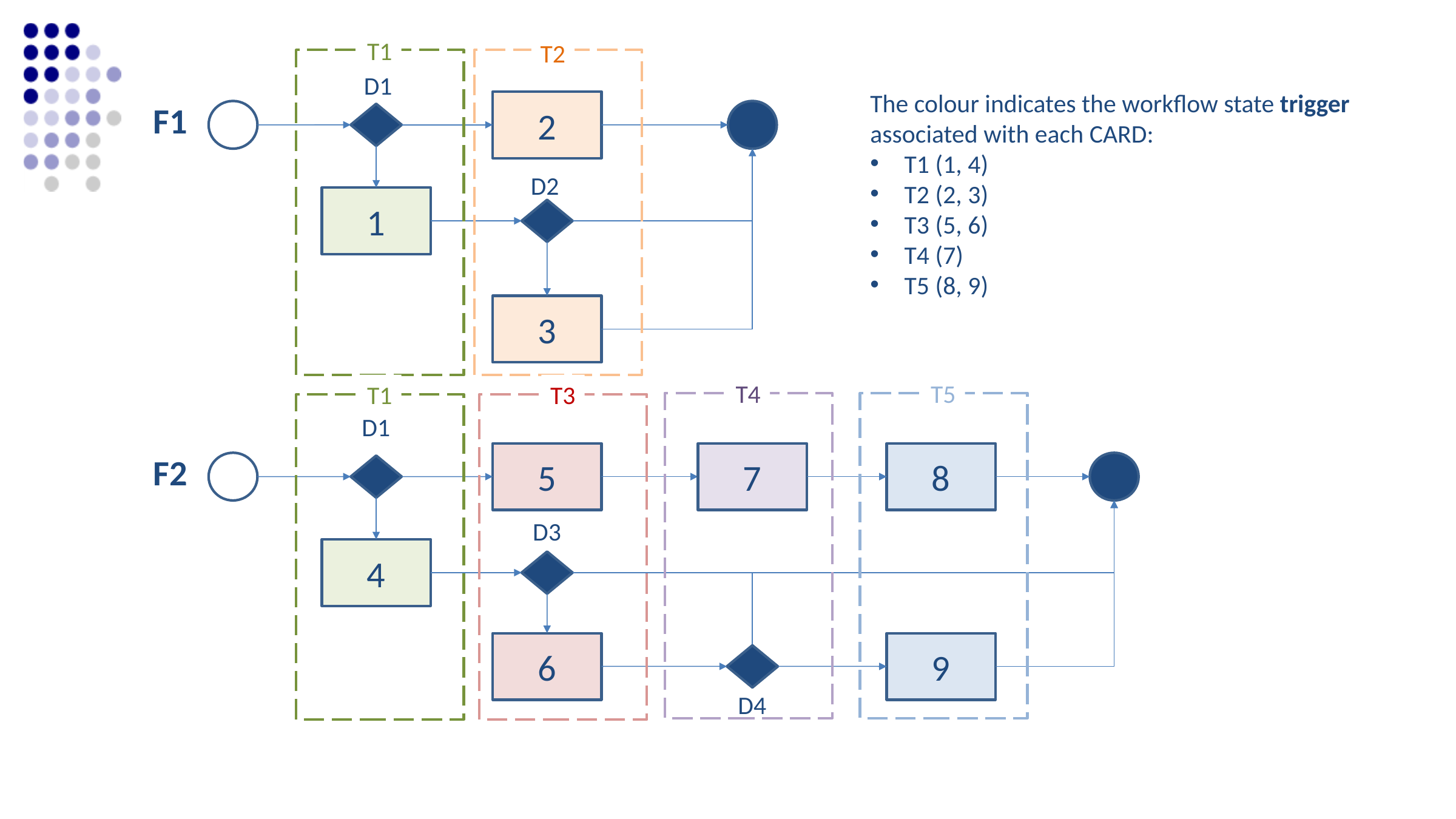

T1
T2

D1
The colour indicates the workflow state trigger associated with each CARD:
T1 (1, 4)
T2 (2, 3)
T3 (5, 6)
T4 (7)
T5 (8, 9)
2
F1

D2
1

3
T4
T5
T1
T3

D1
7
8
5
F2

D3
4

9
6

D4